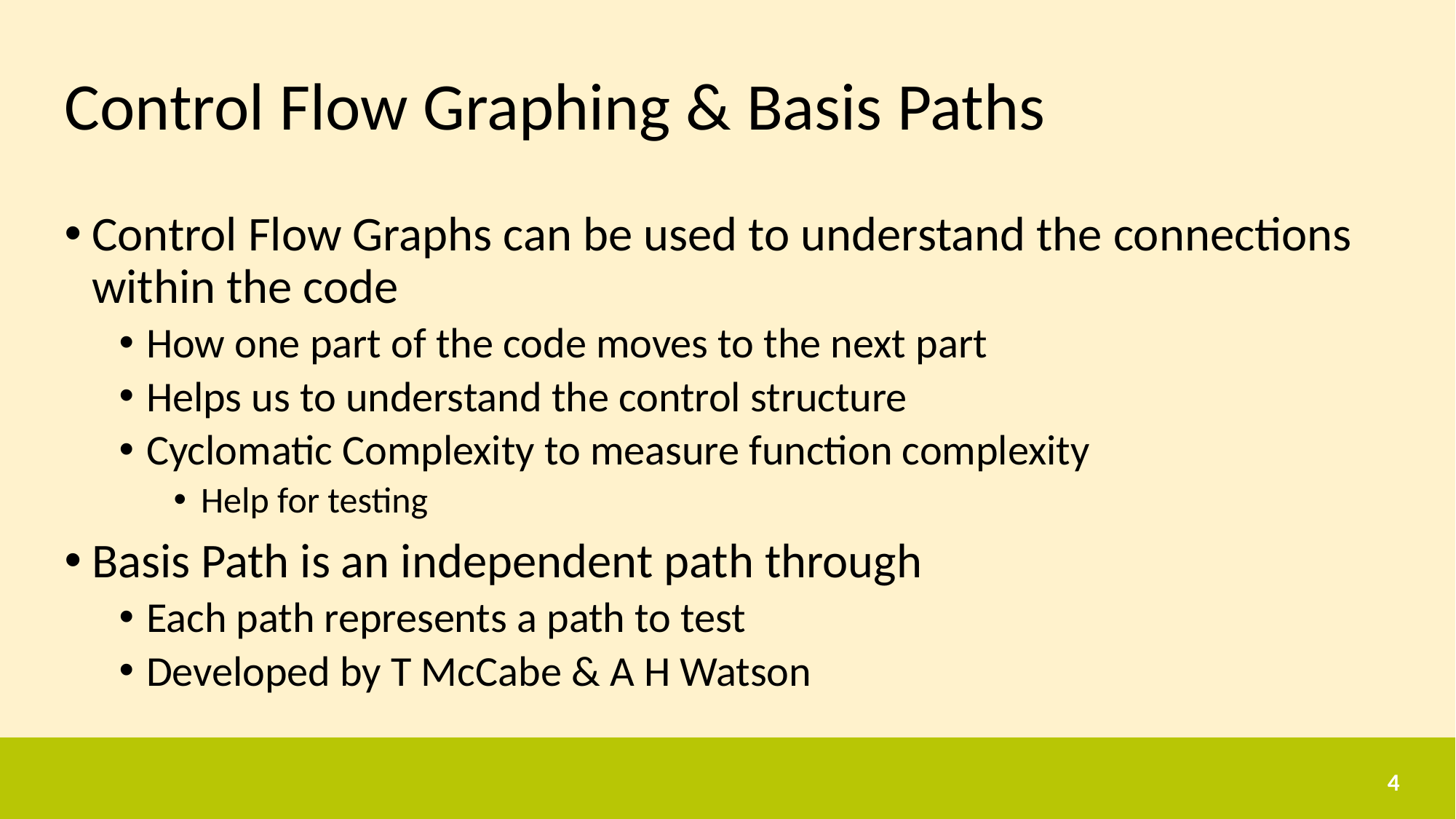

# Control Flow Graphing & Basis Paths
Control Flow Graphs can be used to understand the connections within the code
How one part of the code moves to the next part
Helps us to understand the control structure
Cyclomatic Complexity to measure function complexity
Help for testing
Basis Path is an independent path through
Each path represents a path to test
Developed by T McCabe & A H Watson
4